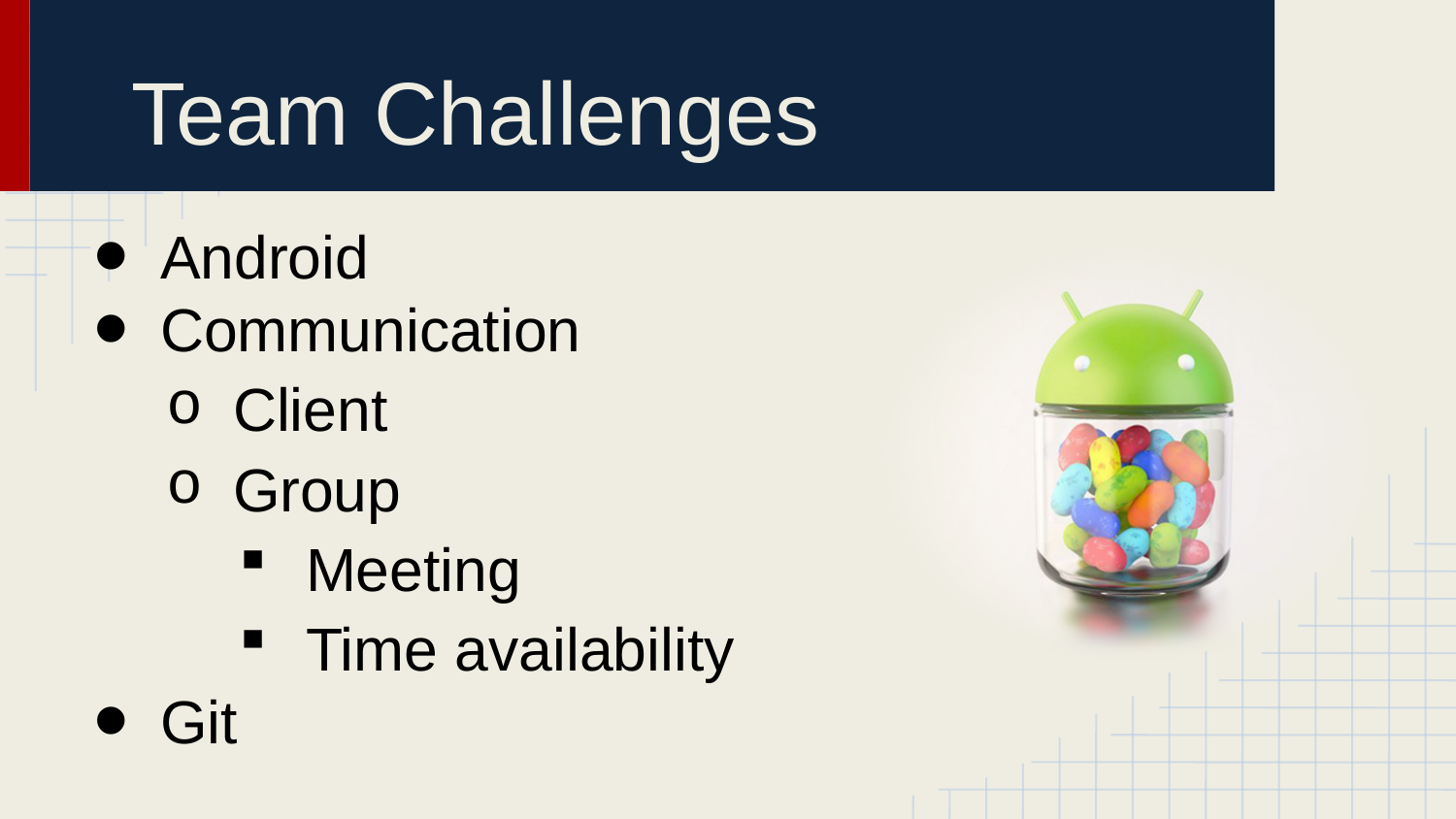

# Team Challenges

Android
Communication
Client
Group
Meeting
Time availability
Git